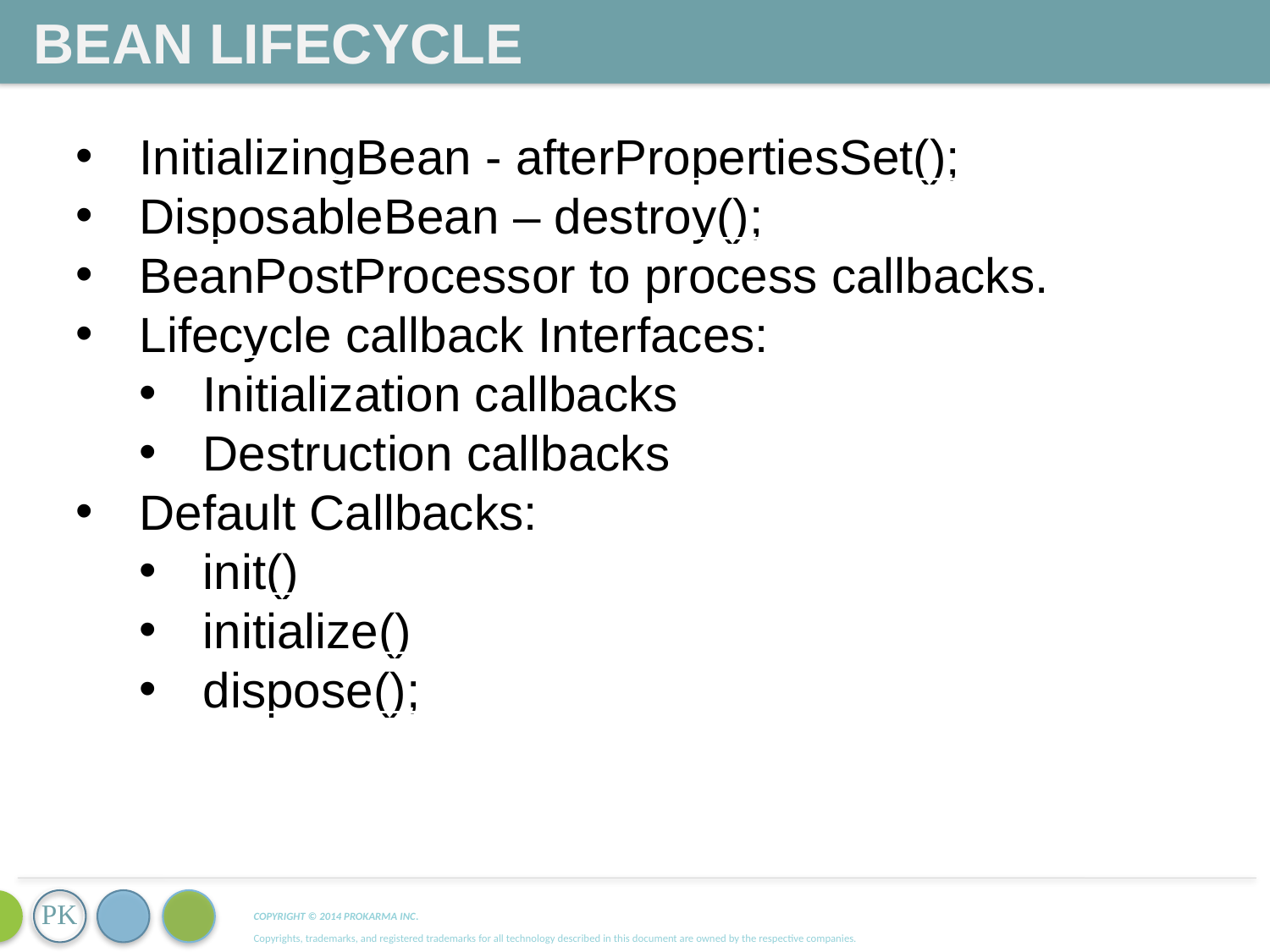

Bean LifeCycle
InitializingBean - afterPropertiesSet();
DisposableBean – destroy();
BeanPostProcessor to process callbacks.
Lifecycle callback Interfaces:
Initialization callbacks
Destruction callbacks
Default Callbacks:
init()
initialize()
dispose();